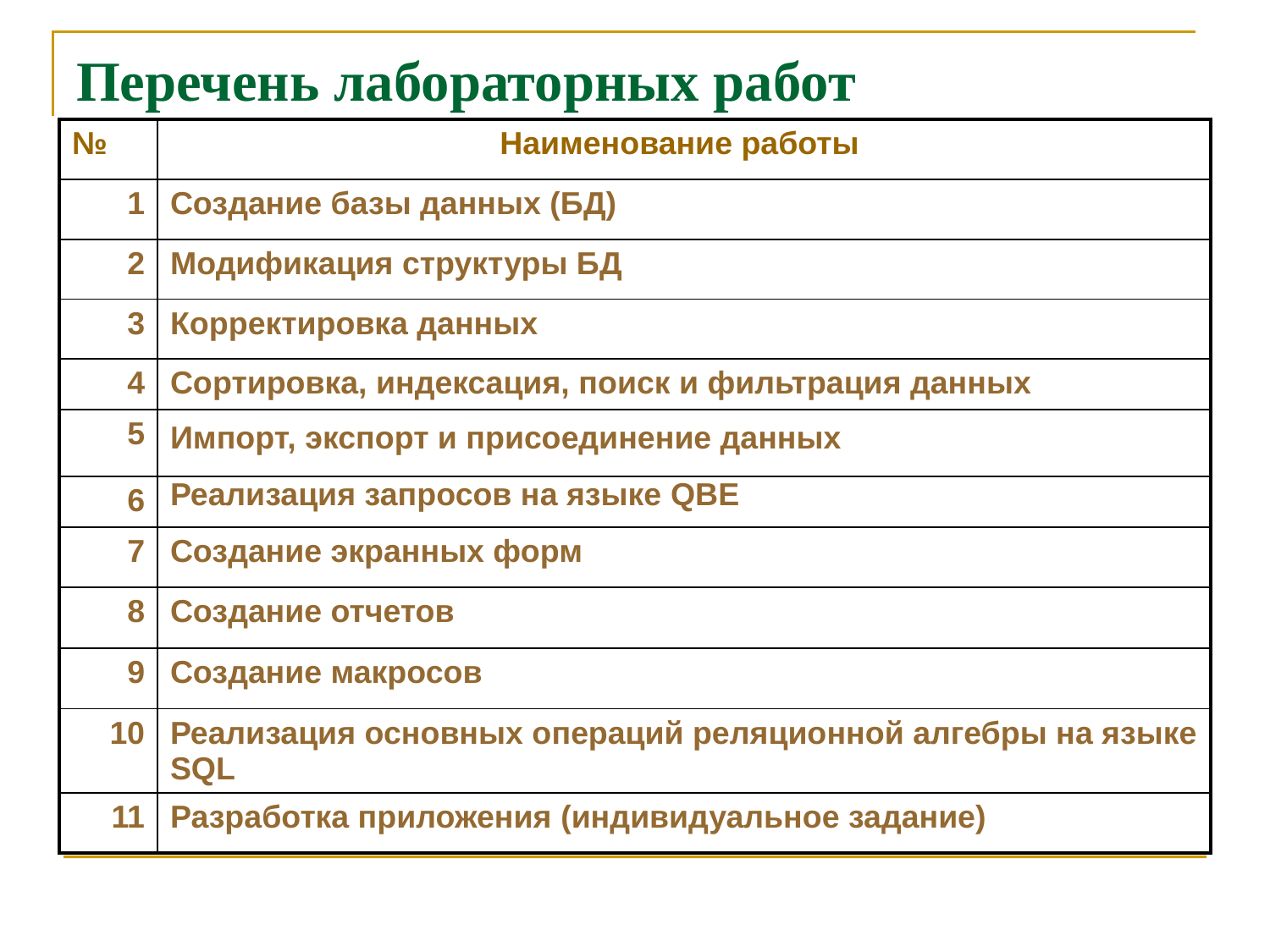

# Перечень лабораторных работ
| № | Наименование работы |
| --- | --- |
| 1 | Создание базы данных (БД) |
| 2 | Модификация структуры БД |
| 3 | Корректировка данных |
| 4 | Сортировка, индексация, поиск и фильтрация данных |
| 5 | Импорт, экспорт и присоединение данных |
| 6 | Реализация запросов на языке QBE |
| 7 | Создание экранных форм |
| 8 | Создание отчетов |
| 9 | Создание макросов |
| 10 | Реализация основных операций реляционной алгебры на языке SQL |
| 11 | Разработка приложения (индивидуальное задание) |
6